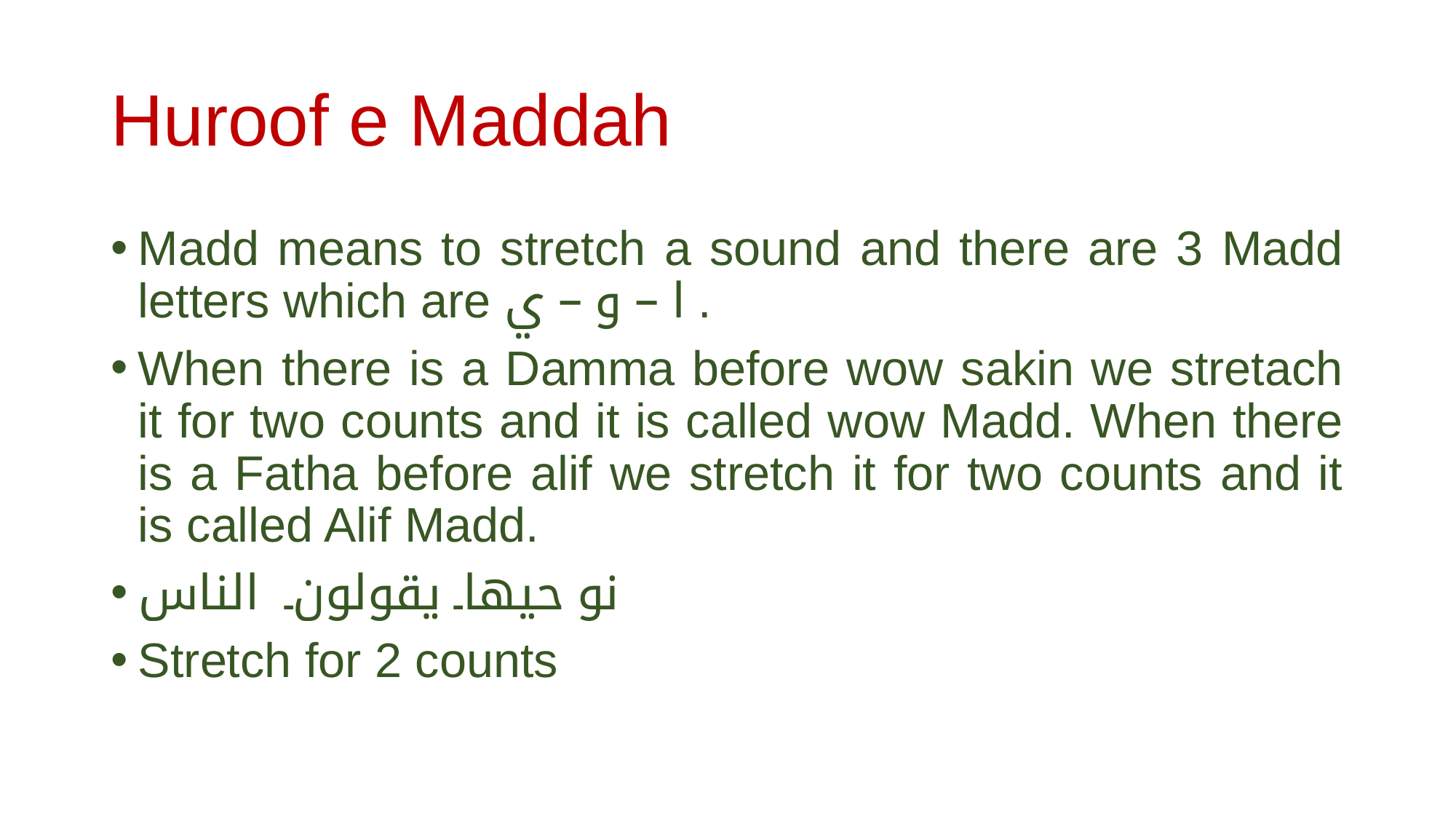

# Huroof e Maddah
Madd means to stretch a sound and there are 3 Madd letters which are ا – و – ي .
When there is a Damma before wow sakin we stretach it for two counts and it is called wow Madd. When there is a Fatha before alif we stretch it for two counts and it is called Alif Madd.
نو حیھا۔ یقولون۔  الناس
Stretch for 2 counts